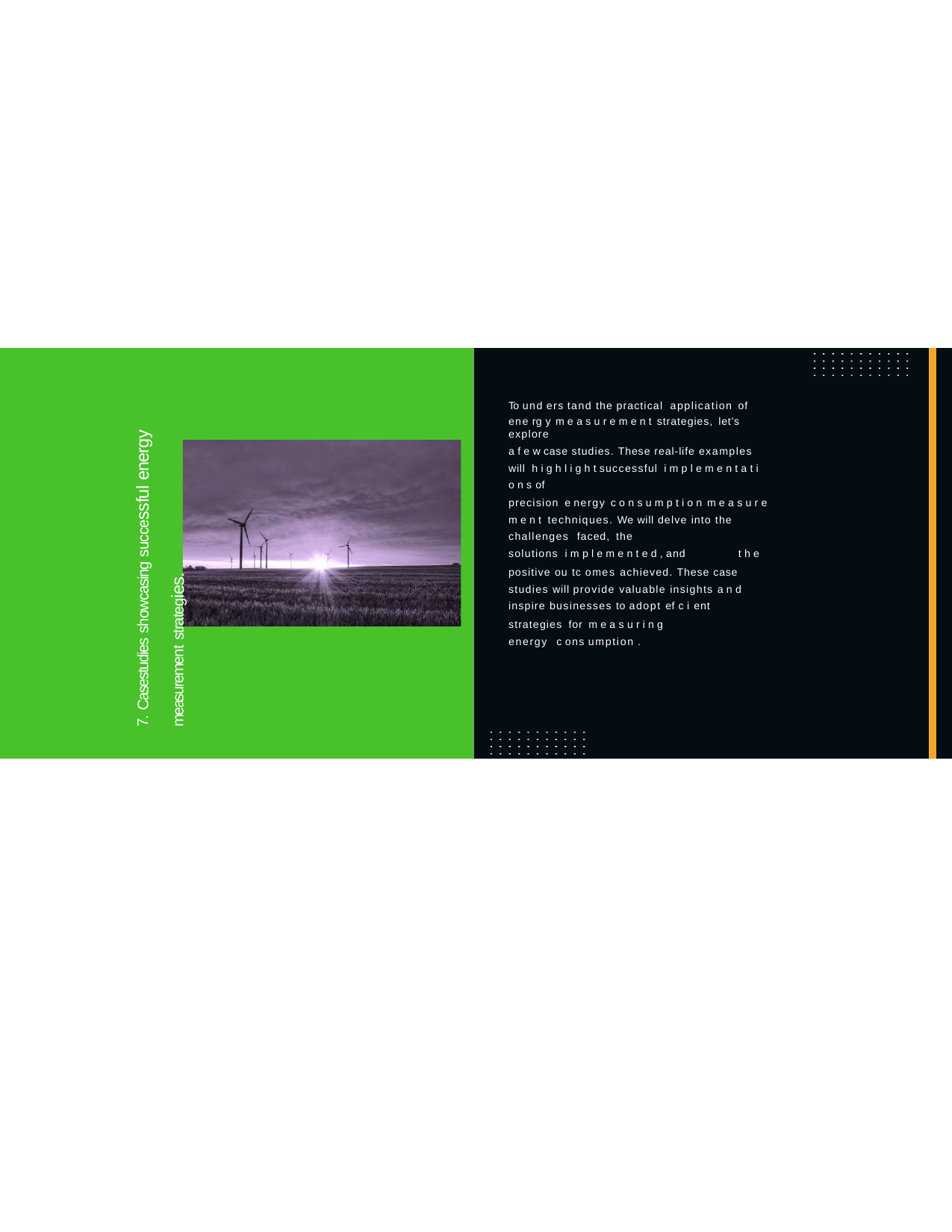

To und ers tand the	practical application	of
ene rg y m e a s u r e m e n t strategies, let's explore
a f e w case studies. These real-life examples  will h i g h l i g h t successful i m p l e m e n t a t i o n s of
precision e nergy c o n s u m p t i o n m e a s u r e m e n t  techniques. We will delve into the challenges  faced, the	solutions i m p l e m e n t e d , and	t h e
positive ou tc omes achieved. These case  studies will provide valuable insights a n d  inspire businesses to adopt ef c i ent
strategies for m e a s u r i n g energy  c ons umption .
7. Casestudies showcasing successful energy
measurement strategies.